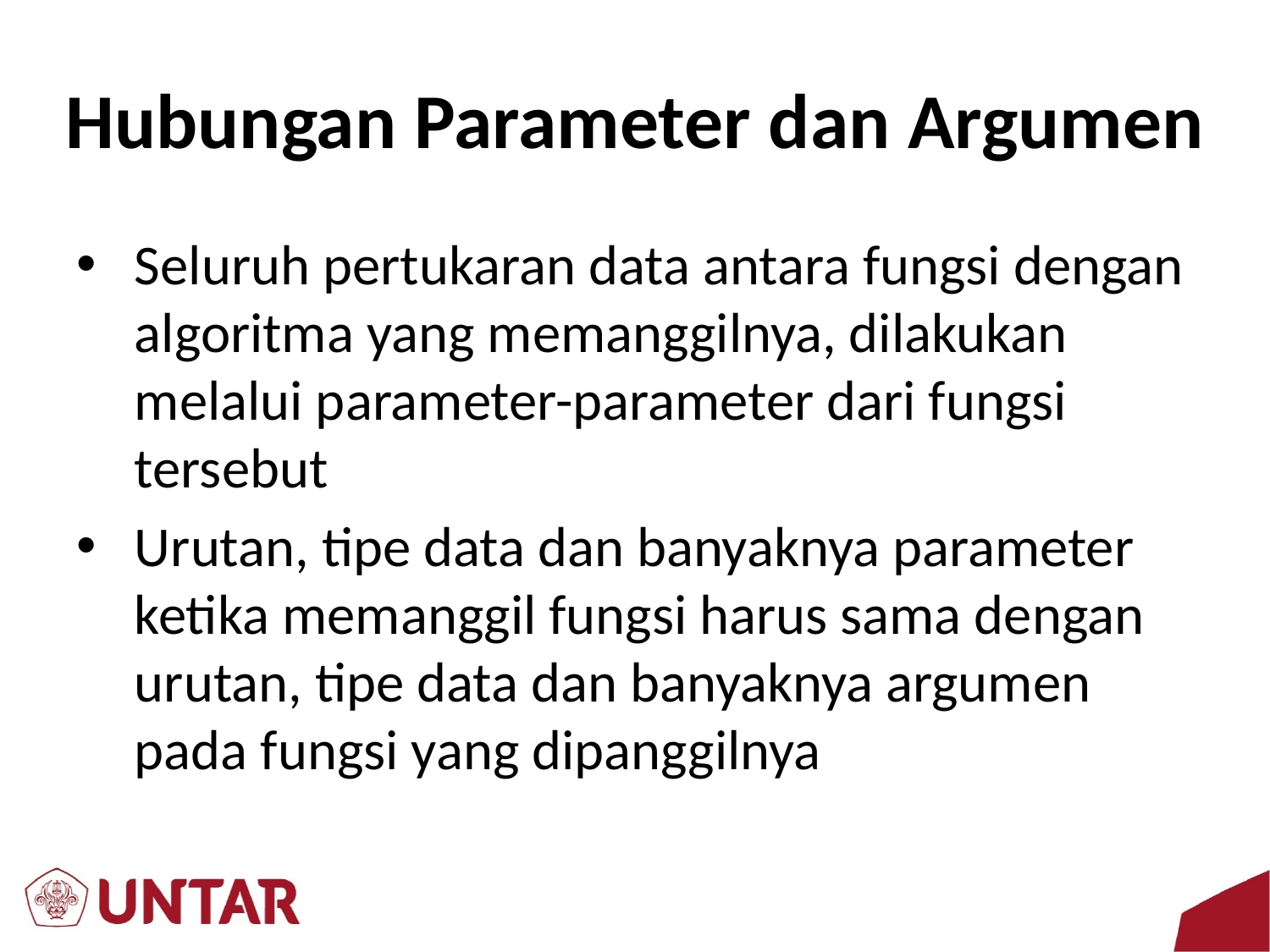

# Hubungan Parameter dan Argumen
Seluruh pertukaran data antara fungsi dengan algoritma yang memanggilnya, dilakukan melalui parameter-parameter dari fungsi tersebut
Urutan, tipe data dan banyaknya parameter ketika memanggil fungsi harus sama dengan urutan, tipe data dan banyaknya argumen pada fungsi yang dipanggilnya